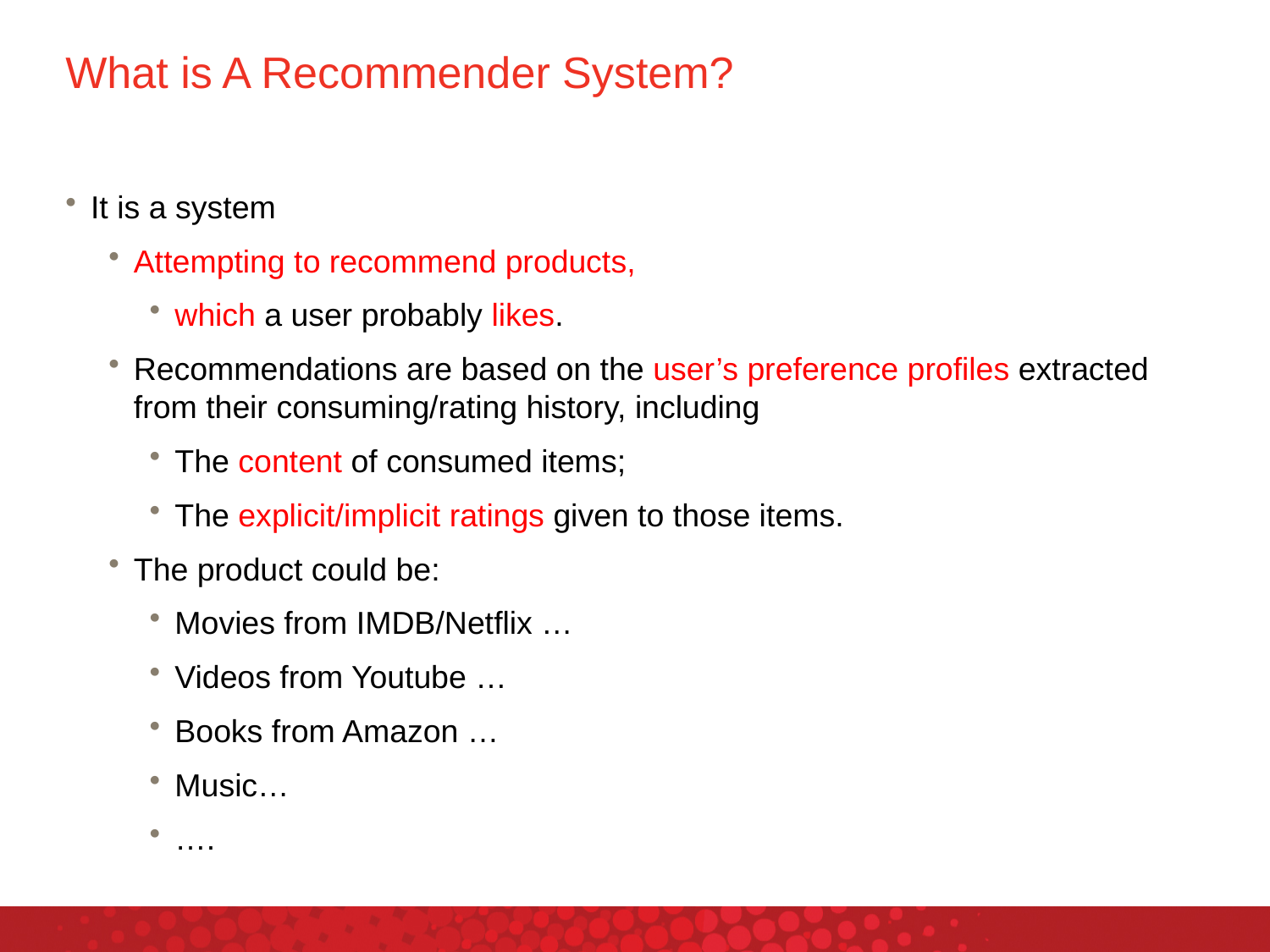

# What is A Recommender System?
It is a system
Attempting to recommend products,
which a user probably likes.
Recommendations are based on the user’s preference profiles extracted from their consuming/rating history, including
The content of consumed items;
The explicit/implicit ratings given to those items.
The product could be:
Movies from IMDB/Netflix …
Videos from Youtube …
Books from Amazon …
Music…
….